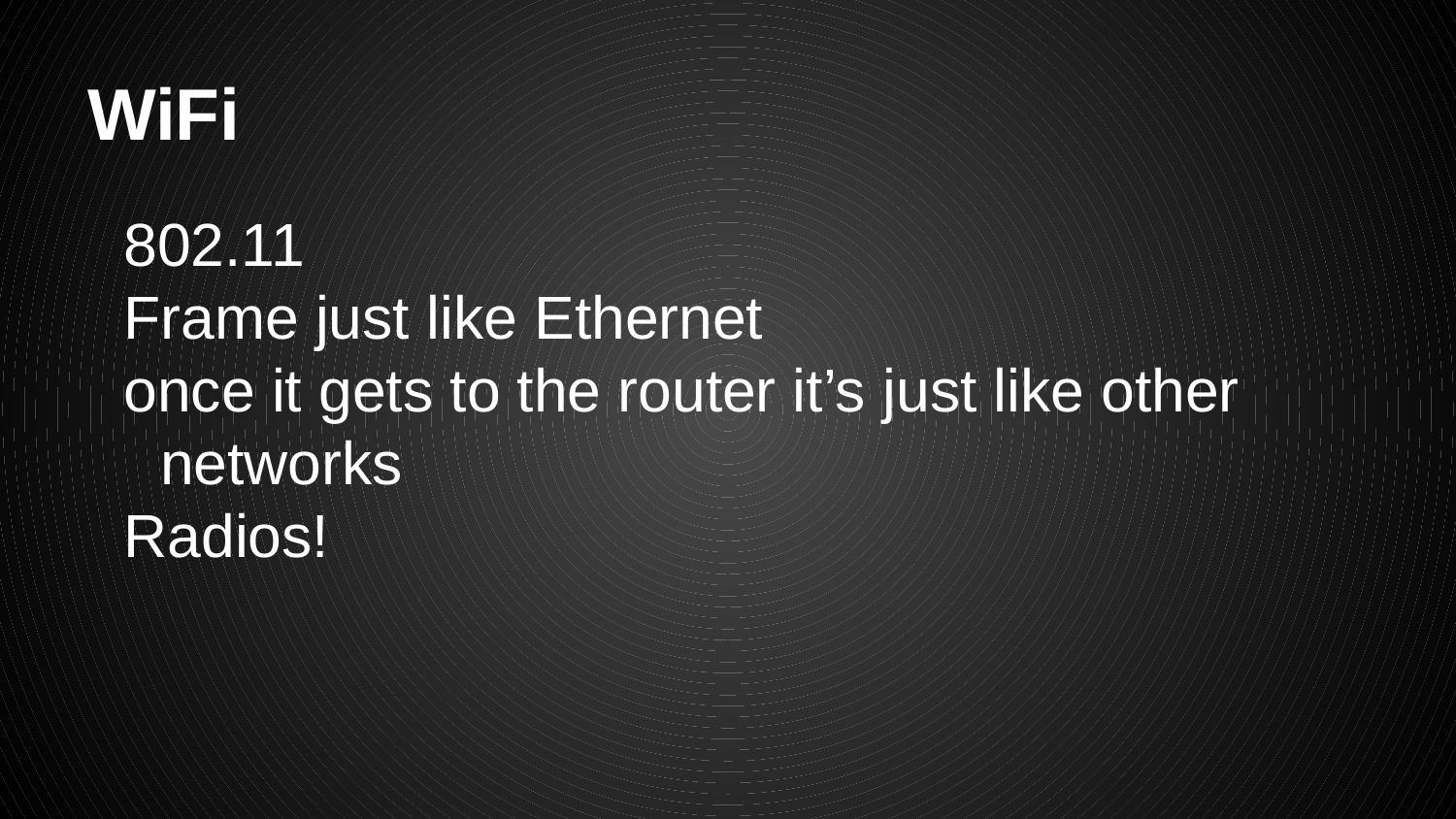

# WiFi
802.11
Frame just like Ethernet
once it gets to the router it’s just like other networks
Radios!